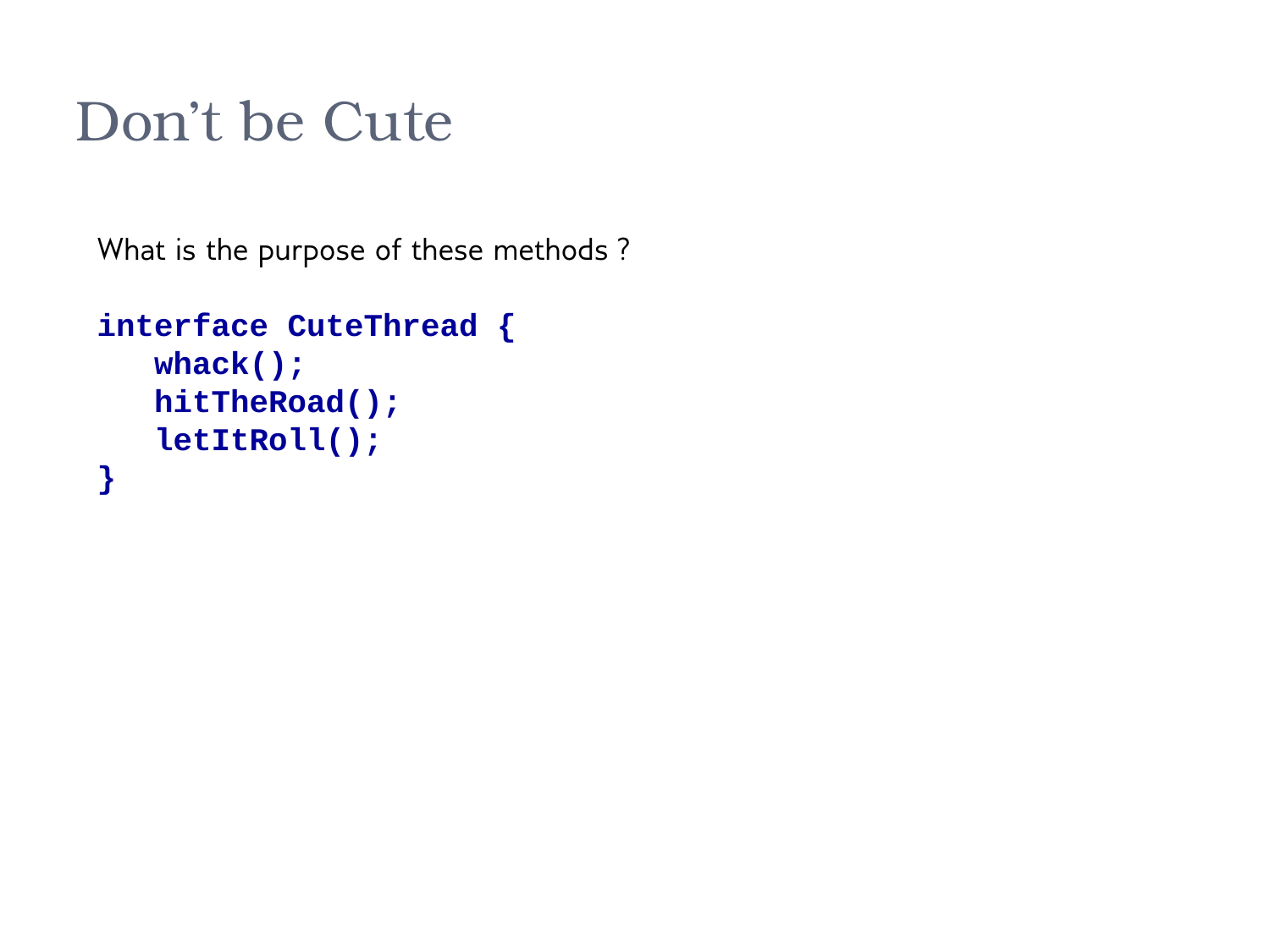

# Don’t be Cute
What is the purpose of these methods ?

interface CuteThread {
   whack();
   hitTheRoad();
   letItRoll();
}